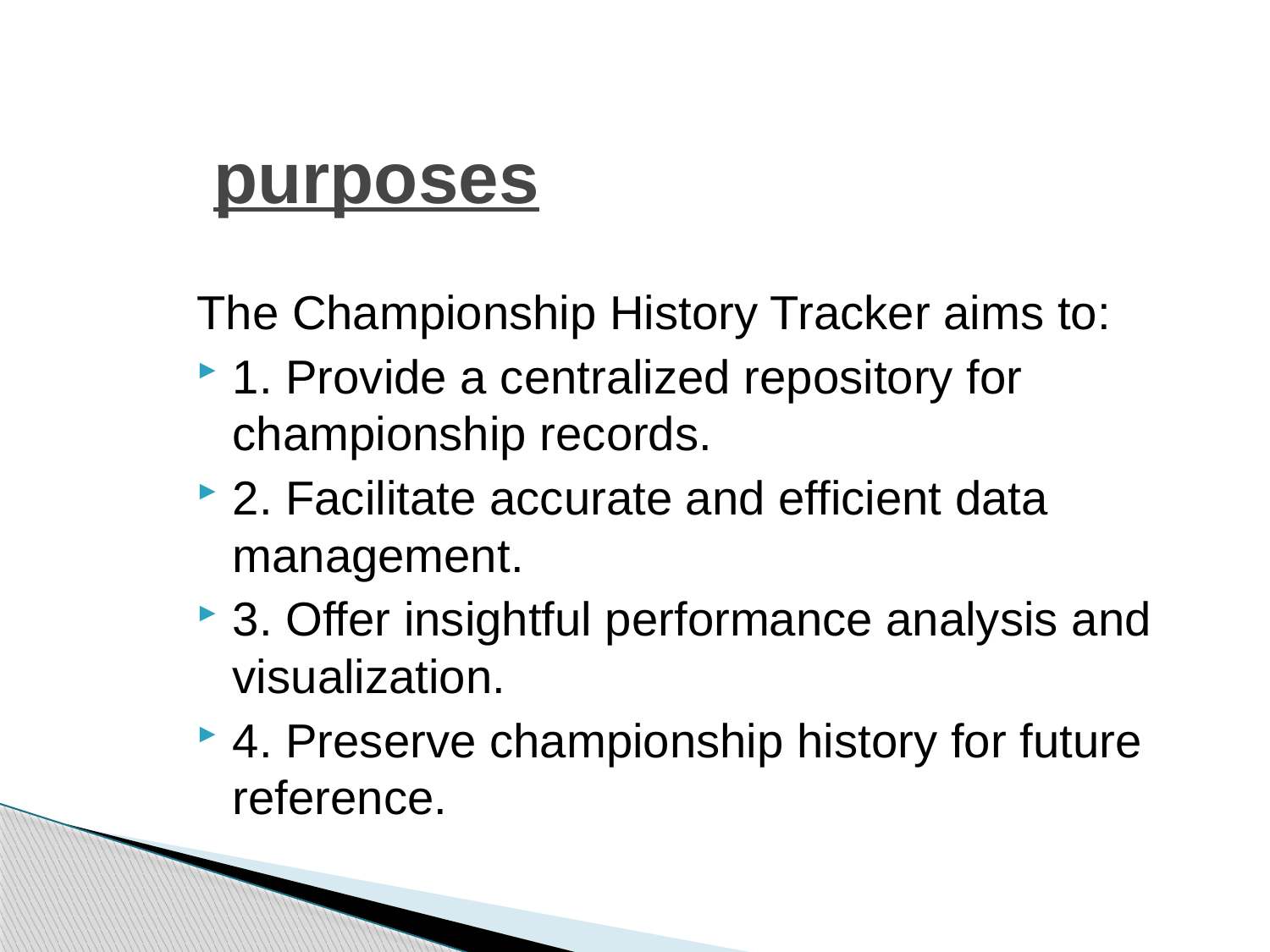

# purposes

The Championship History Tracker aims to:
1. Provide a centralized repository for championship records.
2. Facilitate accurate and efficient data management.
3. Offer insightful performance analysis and visualization.
4. Preserve championship history for future reference.